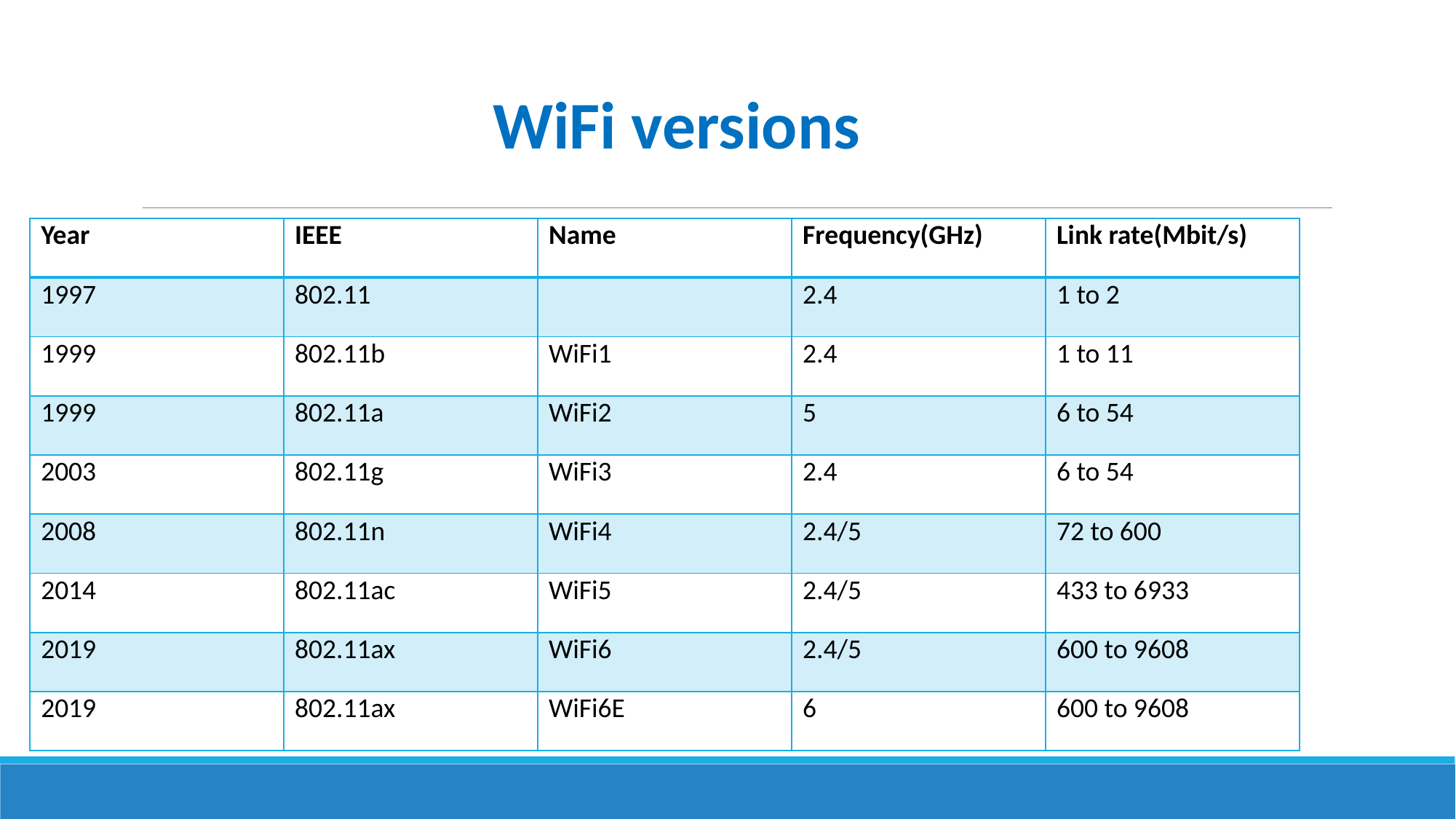

WiFi versions
| Year | IEEE | Name | Frequency(GHz) | Link rate(Mbit/s) |
| --- | --- | --- | --- | --- |
| 1997 | 802.11 |  | 2.4 | 1 to 2 |
| 1999 | 802.11b | WiFi1 | 2.4 | 1 to 11 |
| 1999 | 802.11a | WiFi2 | 5 | 6 to 54 |
| 2003 | 802.11g | WiFi3 | 2.4 | 6 to 54 |
| 2008 | 802.11n | WiFi4 | 2.4/5 | 72 to 600 |
| 2014 | 802.11ac | WiFi5 | 2.4/5 | 433 to 6933 |
| 2019 | 802.11ax | WiFi6 | 2.4/5 | 600 to 9608 |
| 2019 | 802.11ax | WiFi6E | 6 | 600 to 9608 |